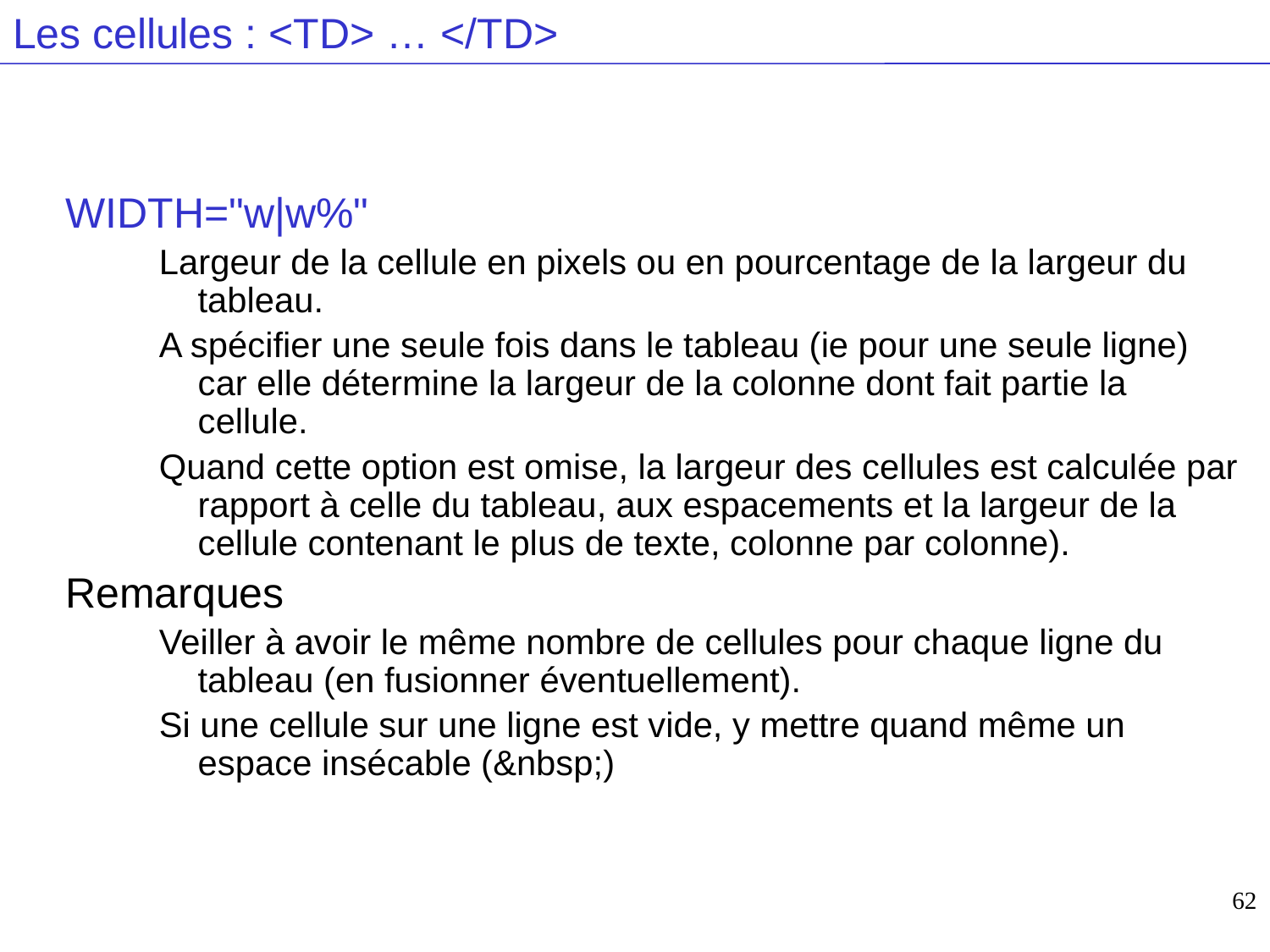

# Les cellules : <TD> … </TD>
WIDTH="w|w%"
Largeur de la cellule en pixels ou en pourcentage de la largeur du tableau.
A spécifier une seule fois dans le tableau (ie pour une seule ligne) car elle détermine la largeur de la colonne dont fait partie la cellule.
Quand cette option est omise, la largeur des cellules est calculée par rapport à celle du tableau, aux espacements et la largeur de la cellule contenant le plus de texte, colonne par colonne).
Remarques
Veiller à avoir le même nombre de cellules pour chaque ligne du tableau (en fusionner éventuellement).
Si une cellule sur une ligne est vide, y mettre quand même un
espace insécable (&nbsp;)

62